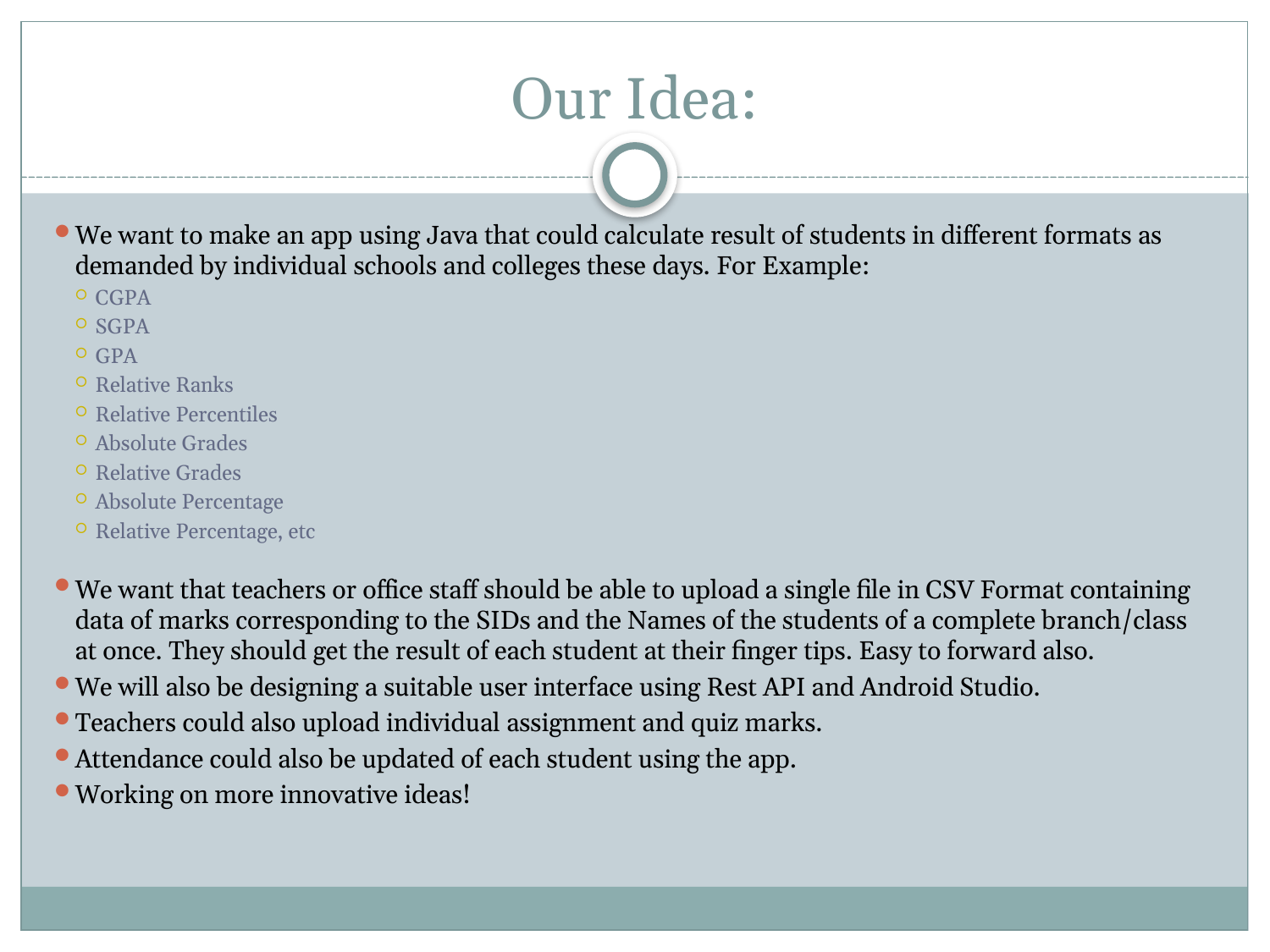

Our Idea:
We want to make an app using Java that could calculate result of students in different formats as demanded by individual schools and colleges these days. For Example:
CGPA
SGPA
GPA
Relative Ranks
Relative Percentiles
Absolute Grades
Relative Grades
Absolute Percentage
Relative Percentage, etc

We want that teachers or office staff should be able to upload a single file in CSV Format containing data of marks corresponding to the SIDs and the Names of the students of a complete branch/class at once. They should get the result of each student at their finger tips. Easy to forward also.
We will also be designing a suitable user interface using Rest API and Android Studio.
Teachers could also upload individual assignment and quiz marks.
Attendance could also be updated of each student using the app.
Working on more innovative ideas!